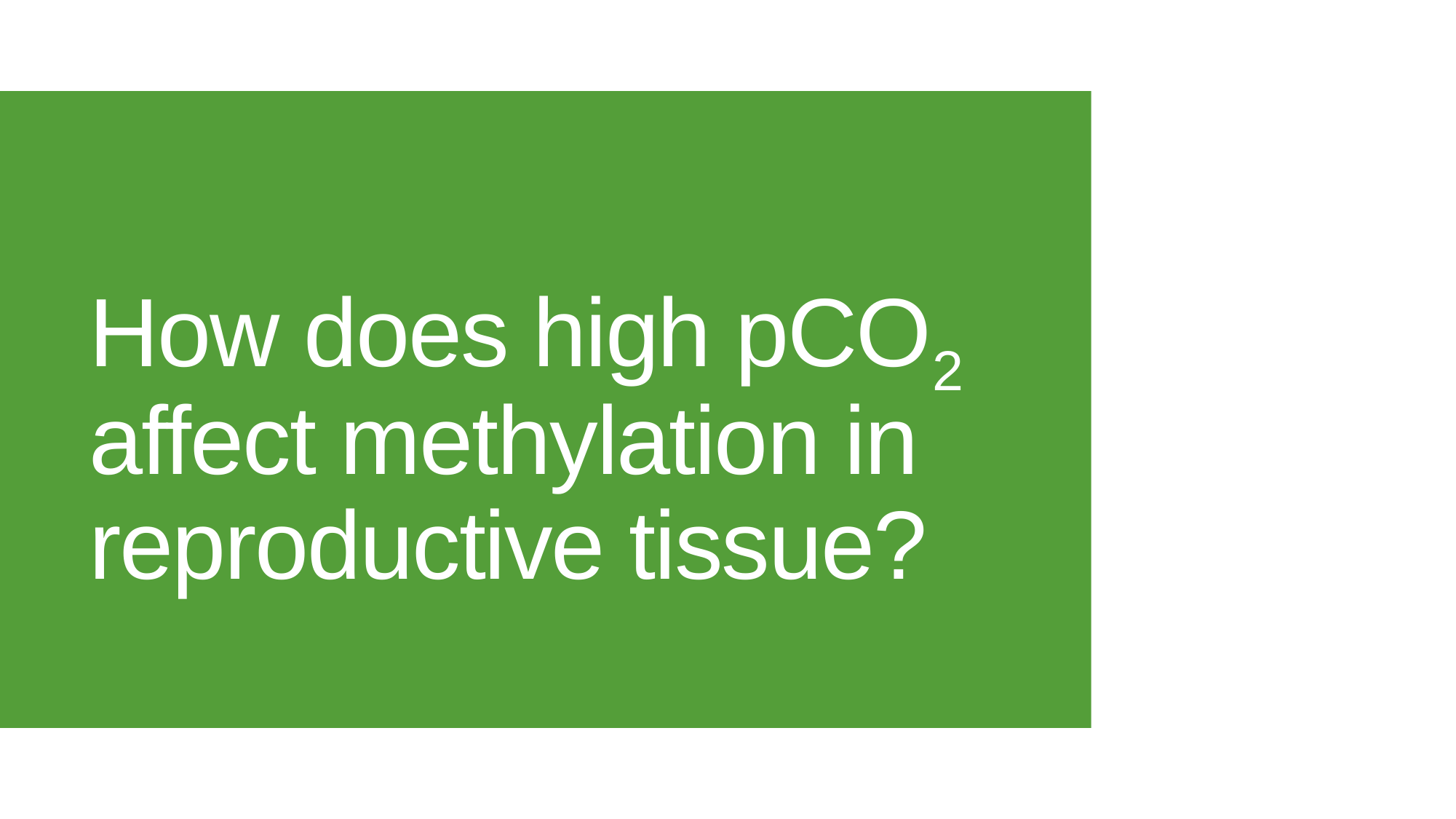

# How does high pCO2 affect methylation in reproductive tissue?